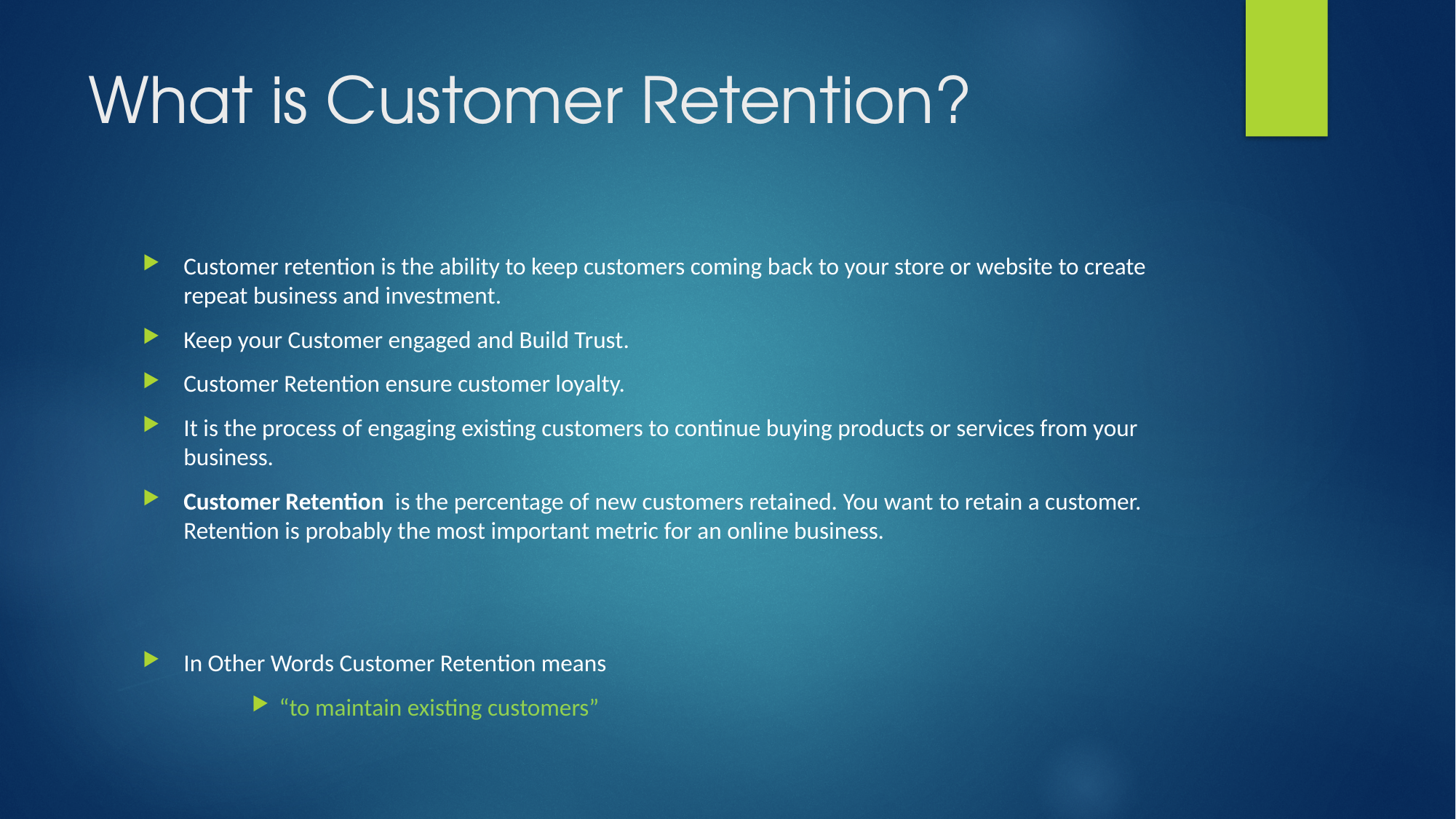

# What is Customer Retention?
Customer retention is the ability to keep customers coming back to your store or website to create repeat business and investment.
Keep your Customer engaged and Build Trust.
Customer Retention ensure customer loyalty.
It is the process of engaging existing customers to continue buying products or services from your business.
Customer Retention  is the percentage of new customers retained. You want to retain a customer. Retention is probably the most important metric for an online business.

In Other Words Customer Retention means
“to maintain existing customers”